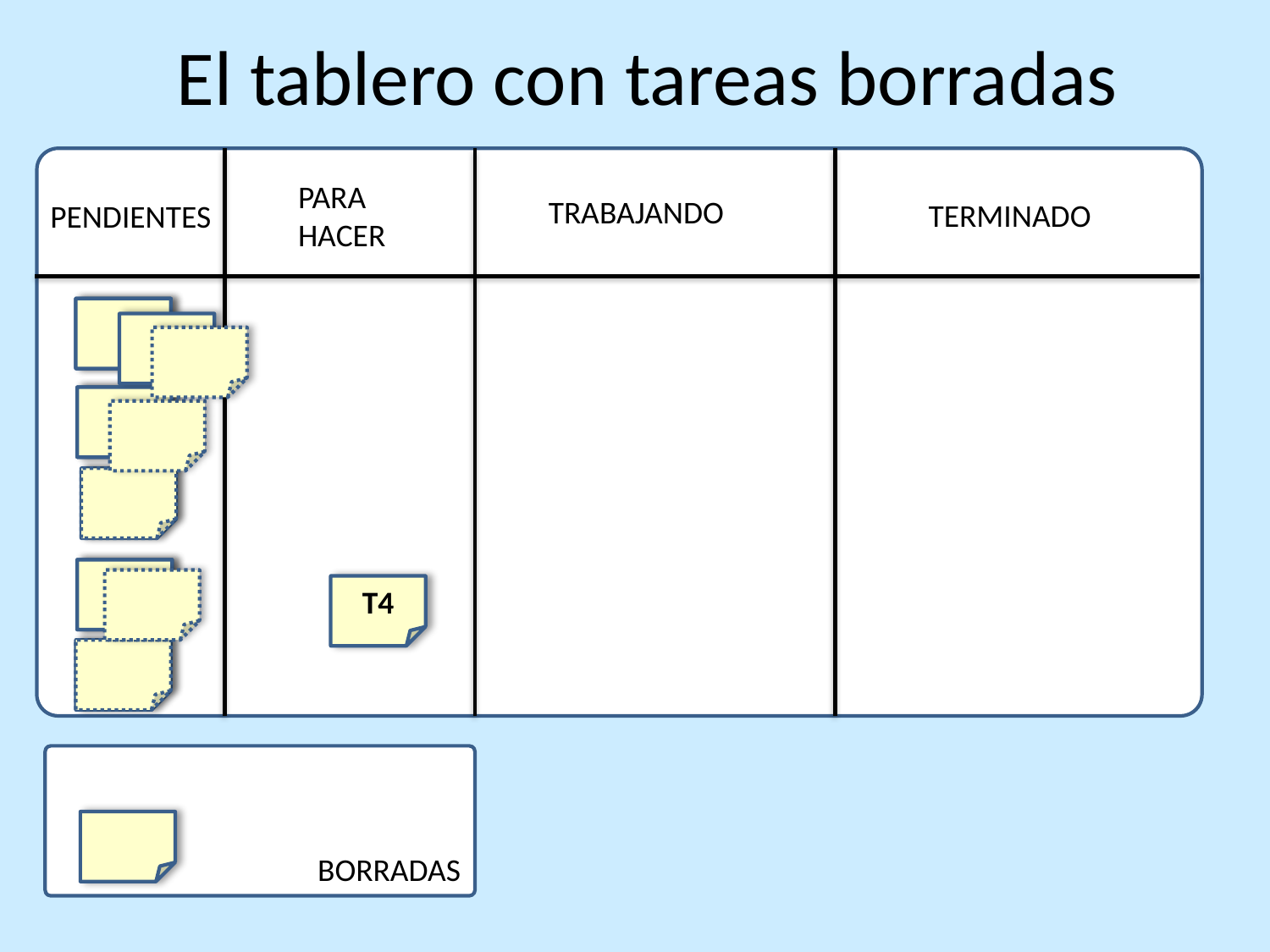

El tablero con tareas borradas

PARA
HACER
TRABAJANDO
TERMINADO
PENDIENTES

T4

BORRADAS